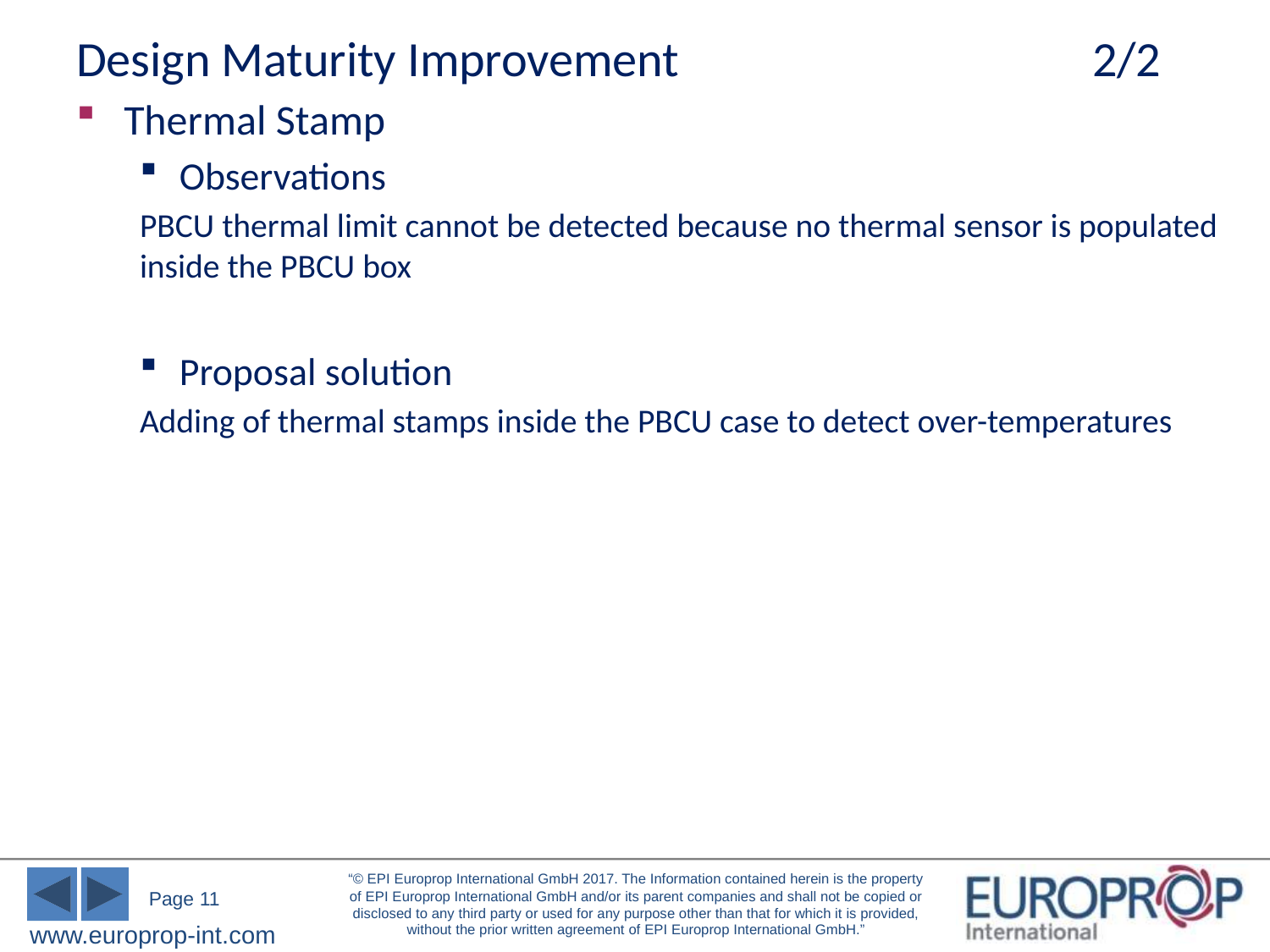

# Design Maturity Improvement				2/2
Thermal Stamp
Observations
PBCU thermal limit cannot be detected because no thermal sensor is populated inside the PBCU box

Proposal solution
Adding of thermal stamps inside the PBCU case to detect over-temperatures